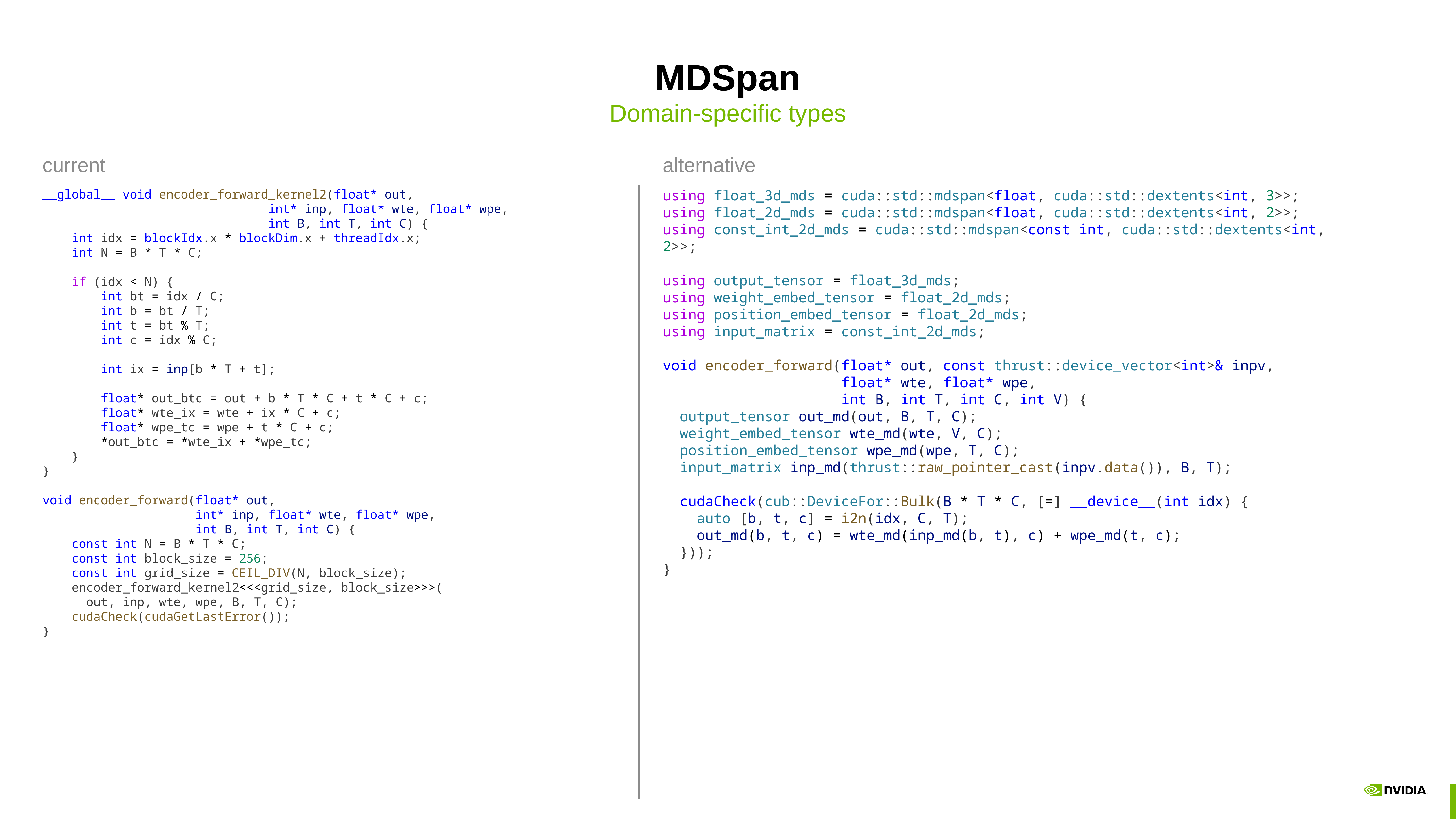

# MDSpan
Domain-specific types
current
alternative
__global__ void encoder_forward_kernel2(float* out,
                               int* inp, float* wte, float* wpe,
                               int B, int T, int C) {
    int idx = blockIdx.x * blockDim.x + threadIdx.x;
    int N = B * T * C;
    if (idx < N) {
        int bt = idx / C;
        int b = bt / T;
        int t = bt % T;
        int c = idx % C;
        int ix = inp[b * T + t];
        float* out_btc = out + b * T * C + t * C + c;
        float* wte_ix = wte + ix * C + c;
        float* wpe_tc = wpe + t * C + c;
        *out_btc = *wte_ix + *wpe_tc;
    }
}
void encoder_forward(float* out,
                     int* inp, float* wte, float* wpe,
                     int B, int T, int C) {
    const int N = B * T * C;
    const int block_size = 256;
    const int grid_size = CEIL_DIV(N, block_size);
    encoder_forward_kernel2<<<grid_size, block_size>>>(
      out, inp, wte, wpe, B, T, C);
    cudaCheck(cudaGetLastError());
}
using float_3d_mds = cuda::std::mdspan<float, cuda::std::dextents<int, 3>>;
using float_2d_mds = cuda::std::mdspan<float, cuda::std::dextents<int, 2>>;
using const_int_2d_mds = cuda::std::mdspan<const int, cuda::std::dextents<int, 2>>;
using output_tensor = float_3d_mds;
using weight_embed_tensor = float_2d_mds;
using position_embed_tensor = float_2d_mds;
using input_matrix = const_int_2d_mds;
void encoder_forward(float* out, const thrust::device_vector<int>& inpv,
                     float* wte, float* wpe,
                     int B, int T, int C, int V) {
  output_tensor out_md(out, B, T, C);
  weight_embed_tensor wte_md(wte, V, C);
  position_embed_tensor wpe_md(wpe, T, C);
  input_matrix inp_md(thrust::raw_pointer_cast(inpv.data()), B, T);
  cudaCheck(cub::DeviceFor::Bulk(B * T * C, [=] __device__(int idx) {
    auto [b, t, c] = i2n(idx, C, T);
    out_md(b, t, c) = wte_md(inp_md(b, t), c) + wpe_md(t, c);
  }));
}